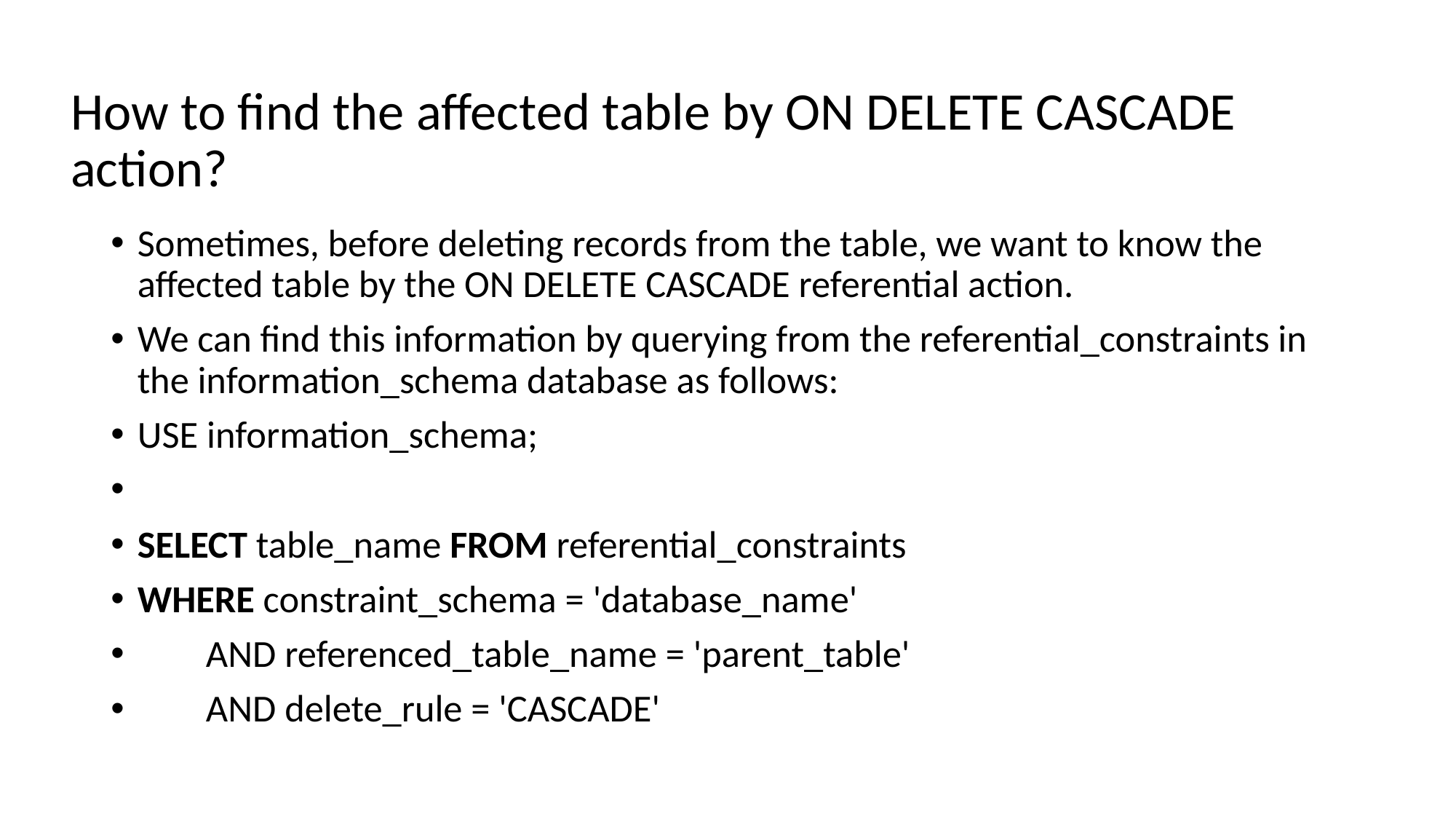

# How to find the affected table by ON DELETE CASCADE action?
Sometimes, before deleting records from the table, we want to know the affected table by the ON DELETE CASCADE referential action.
We can find this information by querying from the referential_constraints in the information_schema database as follows:
USE information_schema;

SELECT table_name FROM referential_constraints
WHERE constraint_schema = 'database_name'
        AND referenced_table_name = 'parent_table'
        AND delete_rule = 'CASCADE'